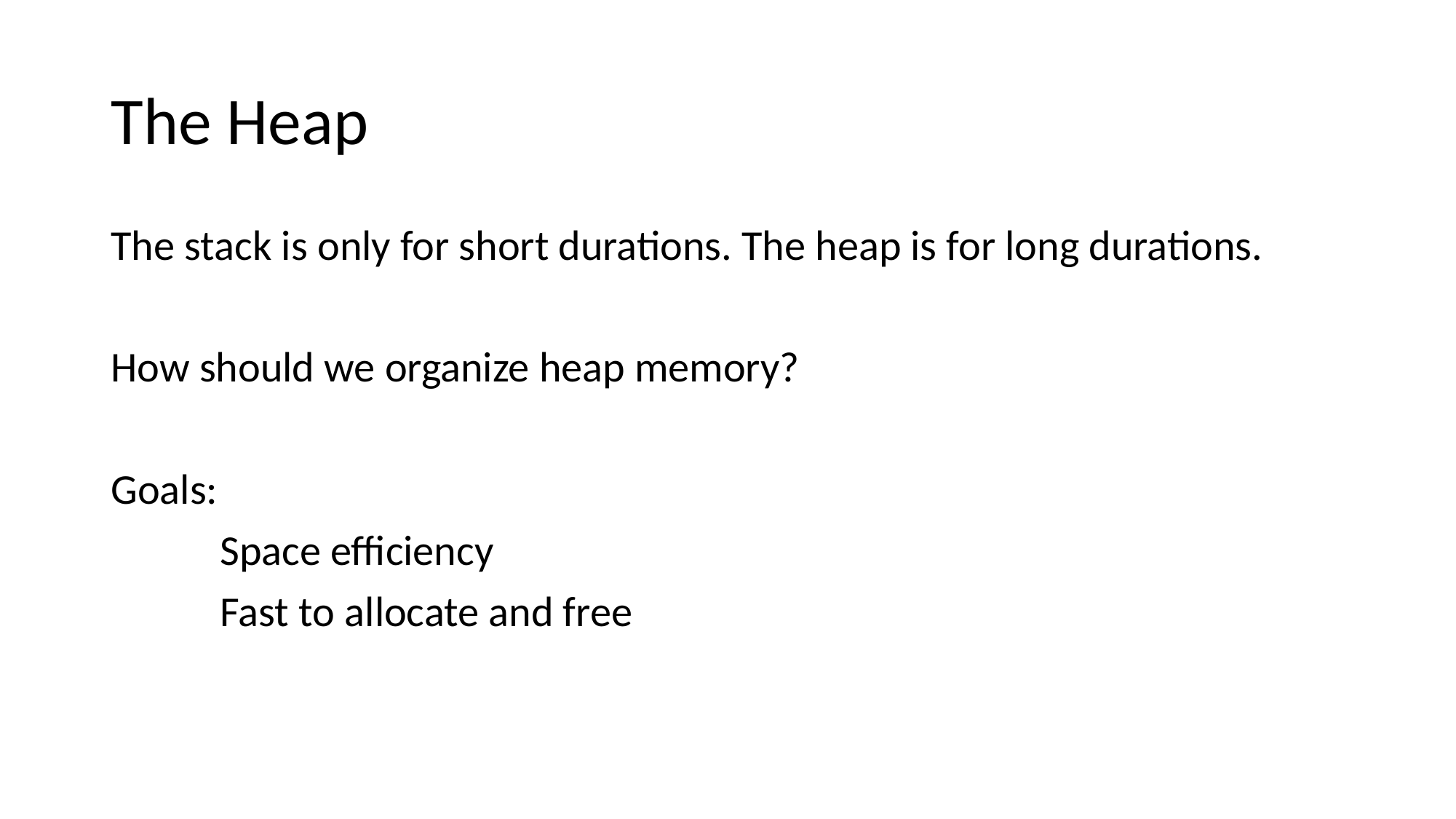

# The Heap
The stack is only for short durations. The heap is for long durations.

How should we organize heap memory?

Goals:
	Space efficiency
	Fast to allocate and free